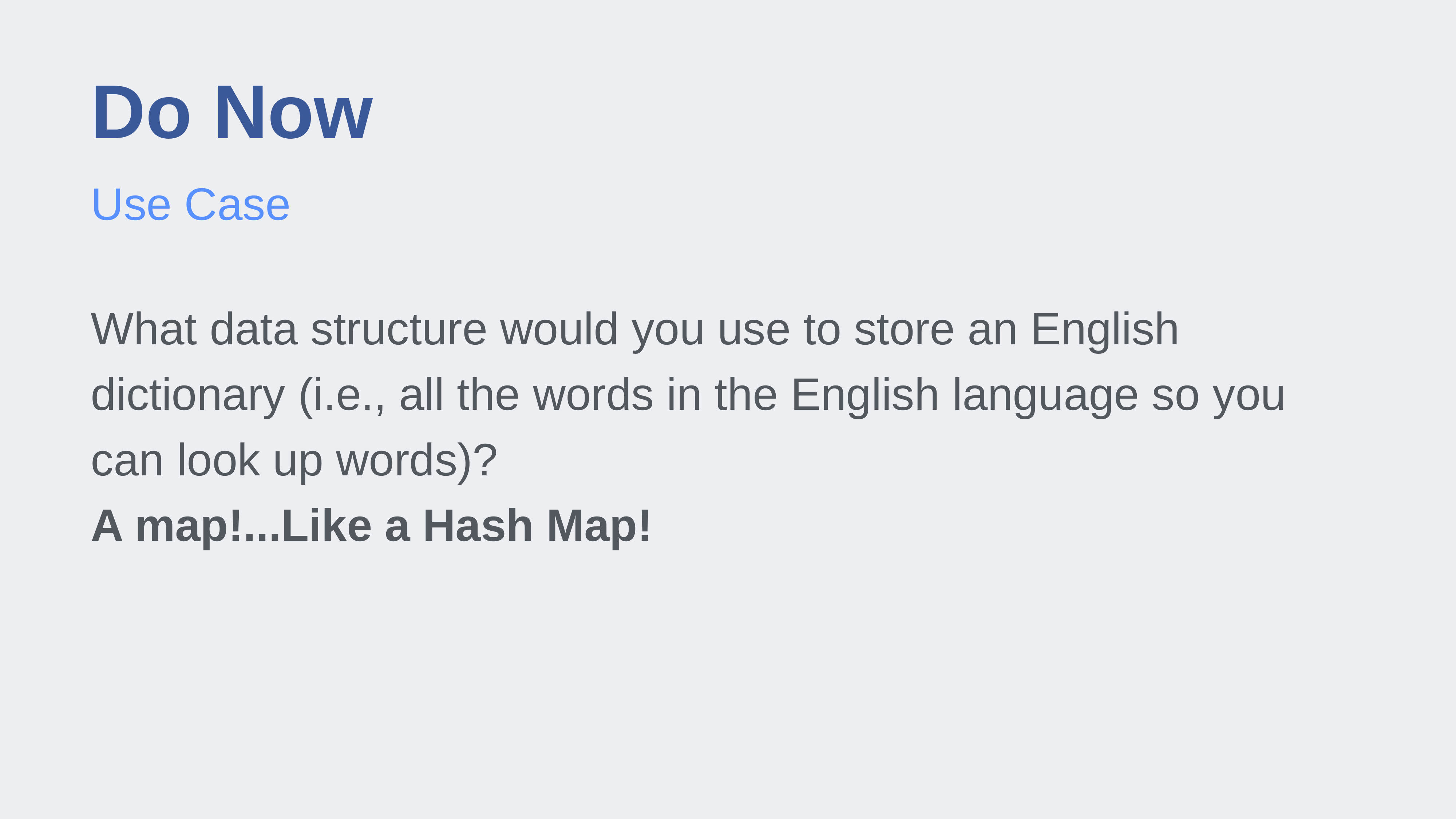

# Do Now
Use Case
What data structure would you use to store an English dictionary (i.e., all the words in the English language so you can look up words)?
A map!...Like a Hash Map!